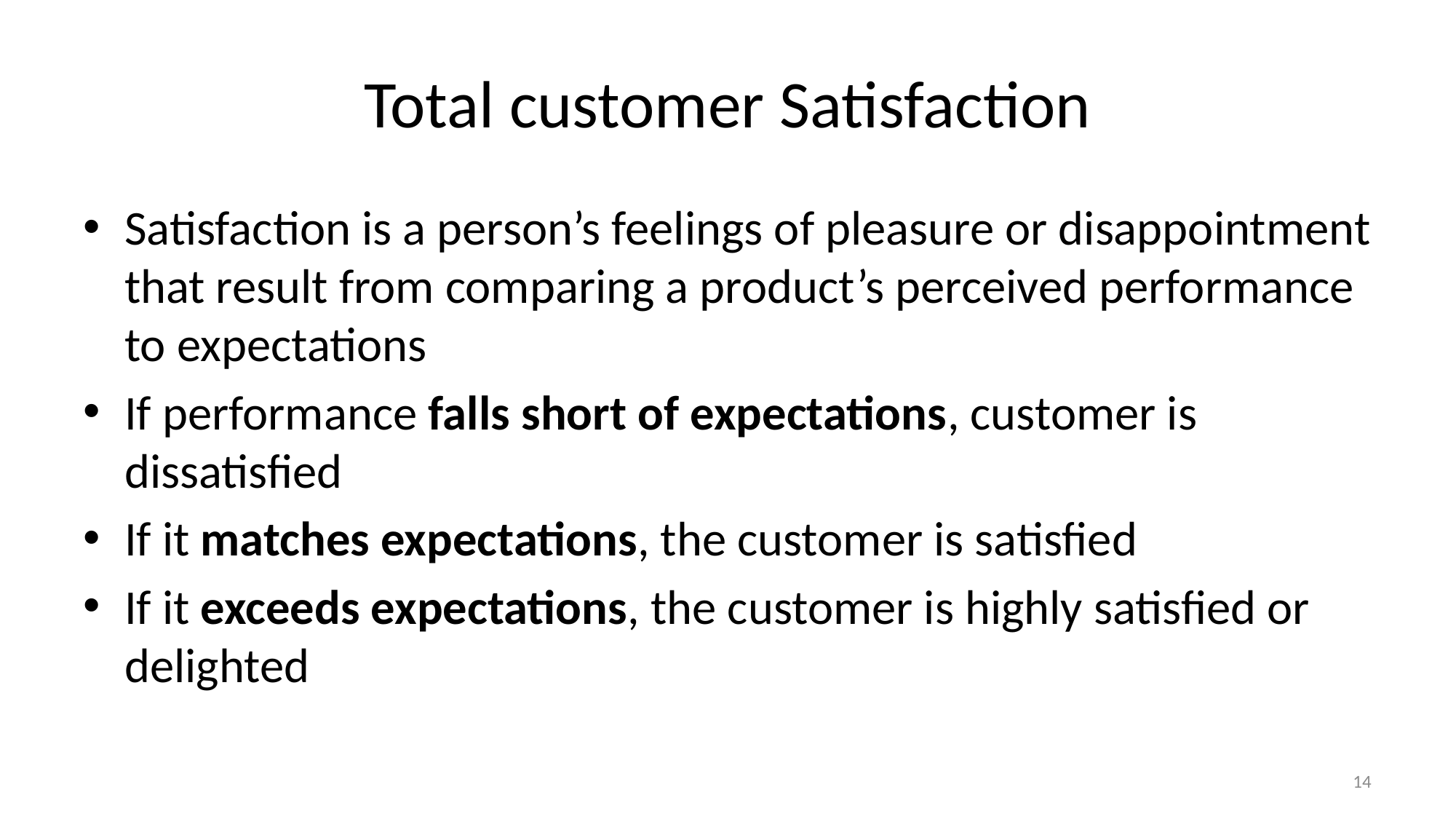

# Total customer Satisfaction
Satisfaction is a person’s feelings of pleasure or disappointment that result from comparing a product’s perceived performance to expectations
If performance falls short of expectations, customer is dissatisfied
If it matches expectations, the customer is satisfied
If it exceeds expectations, the customer is highly satisfied or delighted

14